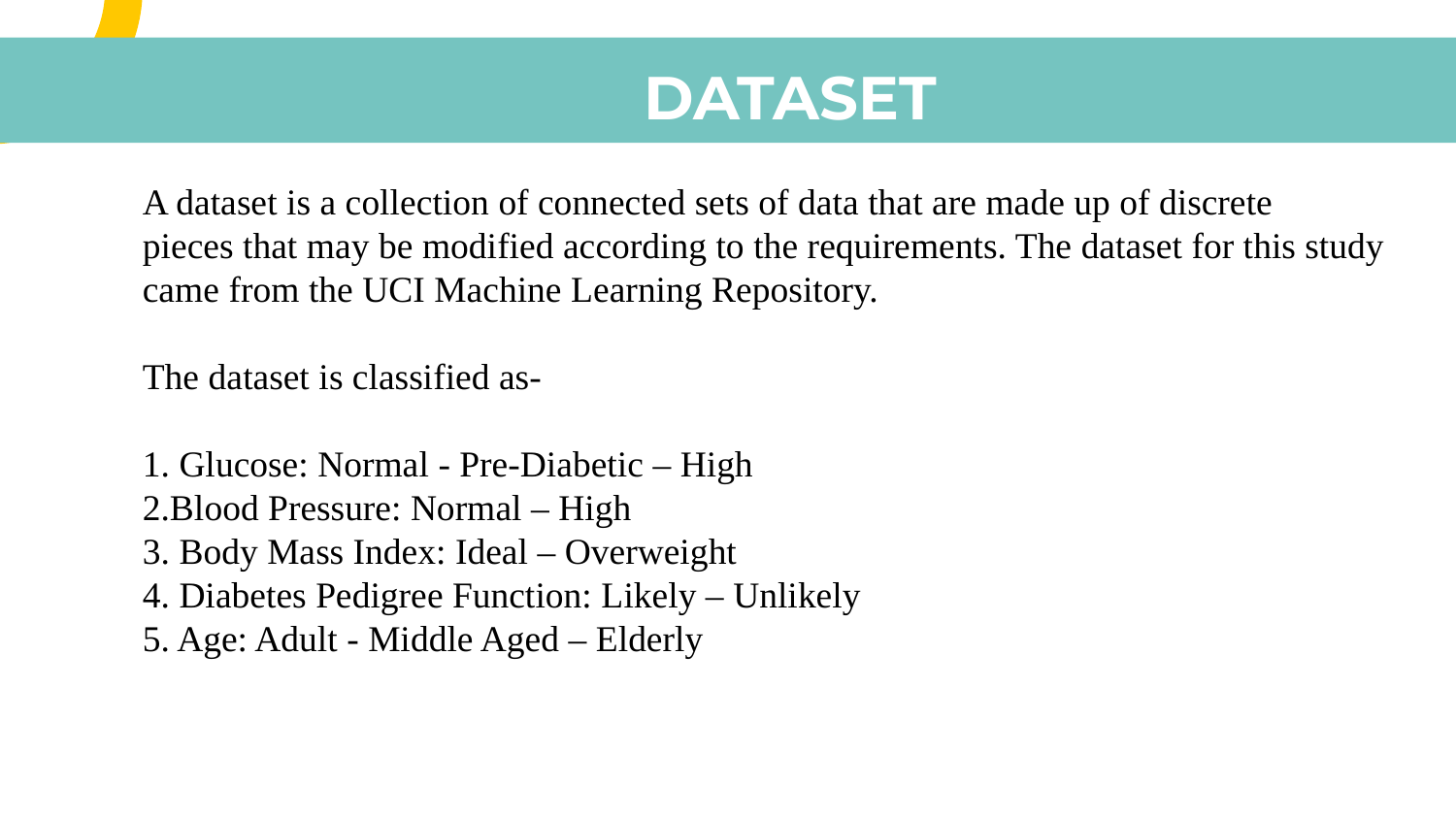

# DATASET
A dataset is a collection of connected sets of data that are made up of discrete
pieces that may be modified according to the requirements. The dataset for this study
came from the UCI Machine Learning Repository.

The dataset is classified as-

1. Glucose: Normal - Pre-Diabetic – High
2.Blood Pressure: Normal – High
3. Body Mass Index: Ideal – Overweight
4. Diabetes Pedigree Function: Likely – Unlikely
5. Age: Adult - Middle Aged – Elderly